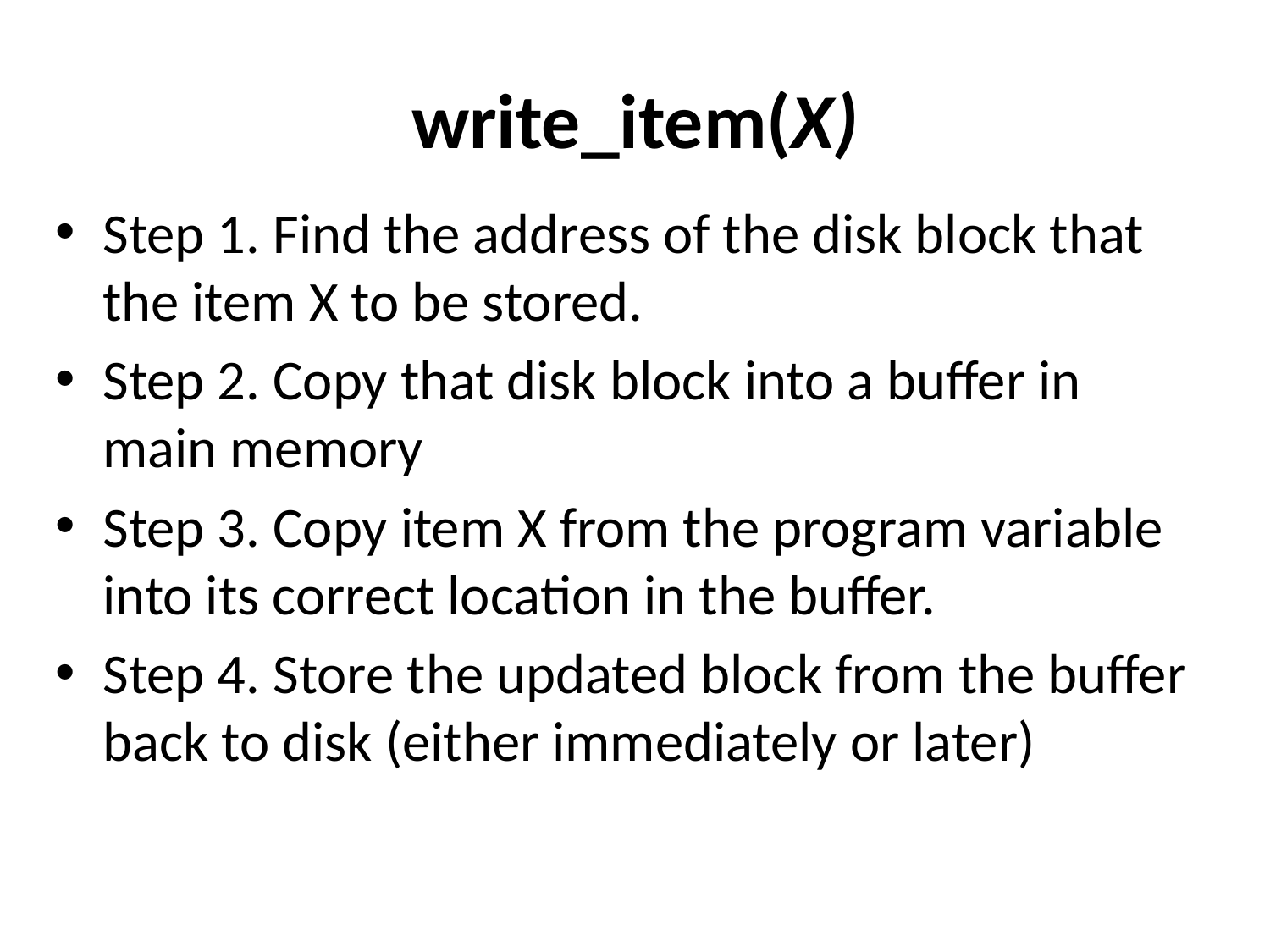

# write_item(X)
Step 1. Find the address of the disk block that the item X to be stored.
Step 2. Copy that disk block into a buffer in main memory
Step 3. Copy item X from the program variable into its correct location in the buffer.
Step 4. Store the updated block from the buffer back to disk (either immediately or later)